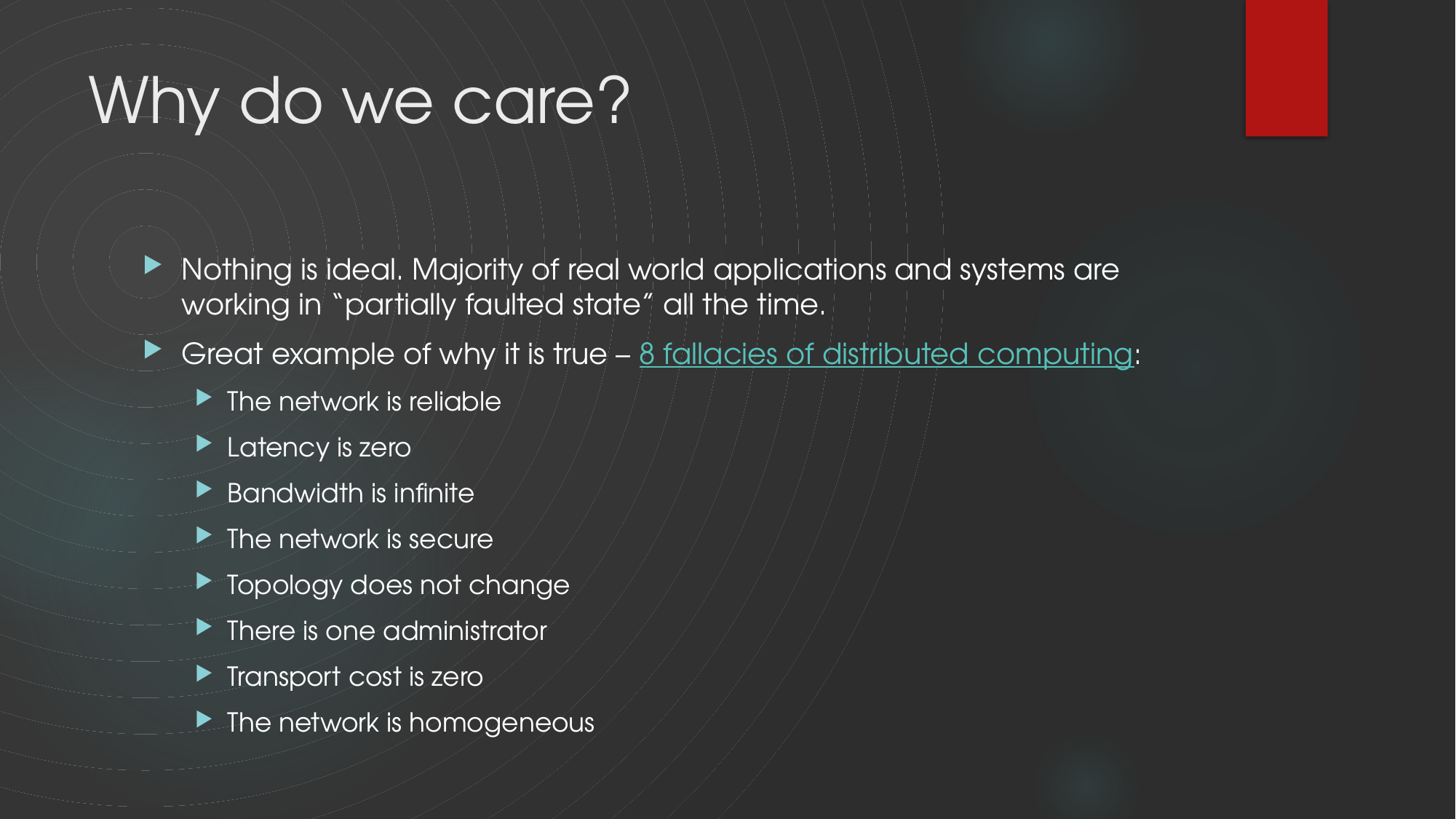

# Why do we care?
Nothing is ideal. Majority of real world applications and systems are working in “partially faulted state” all the time.
Great example of why it is true – 8 fallacies of distributed computing:
The network is reliable
Latency is zero
Bandwidth is infinite
The network is secure
Topology does not change
There is one administrator
Transport cost is zero
The network is homogeneous